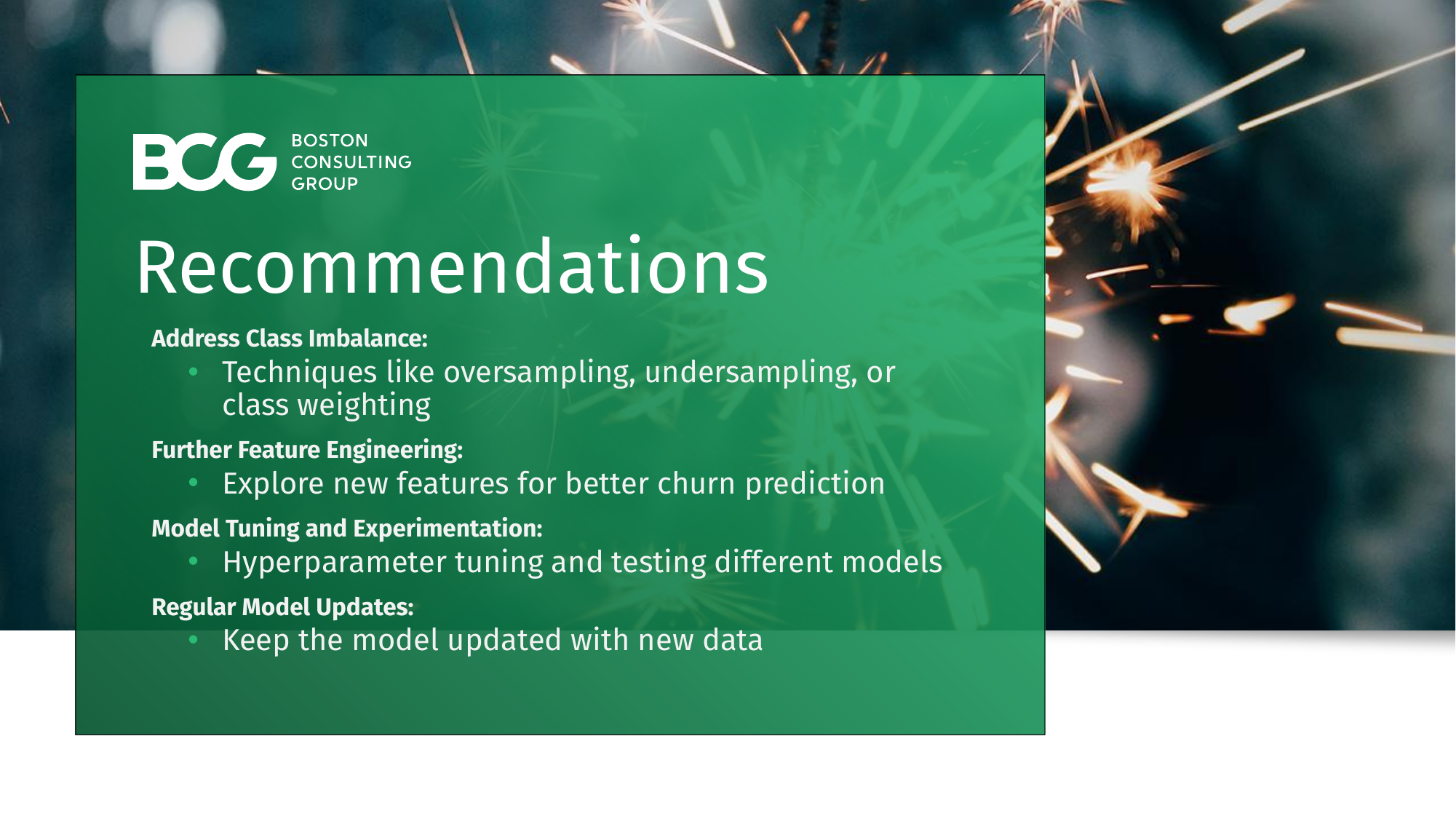

# Recommendations
Address Class Imbalance:
Techniques like oversampling, undersampling, or class weighting
Further Feature Engineering:
Explore new features for better churn prediction
Model Tuning and Experimentation:
Hyperparameter tuning and testing different models
Regular Model Updates:
Keep the model updated with new data